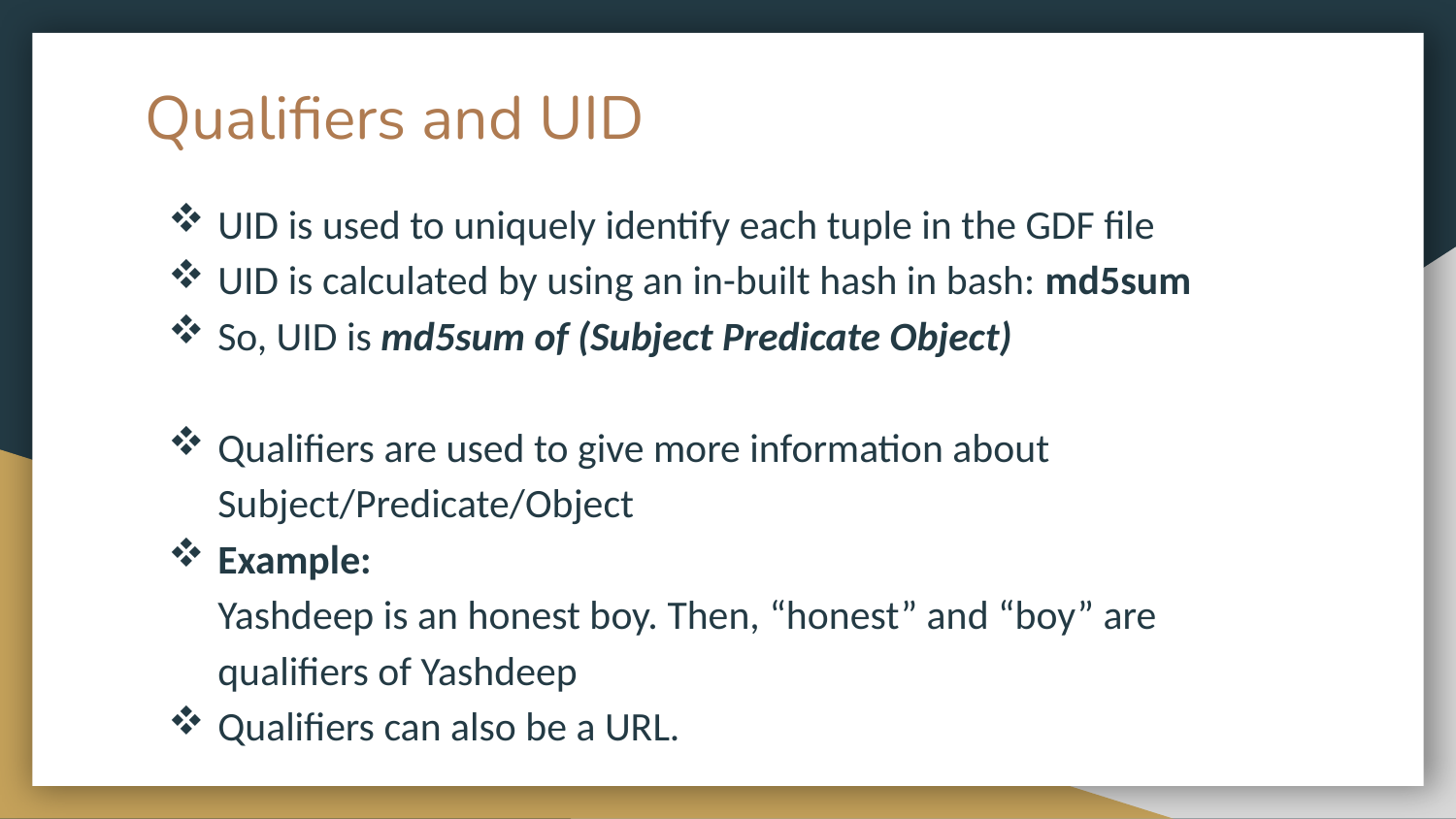

# Qualifiers and UID
UID is used to uniquely identify each tuple in the GDF file
UID is calculated by using an in-built hash in bash: md5sum
So, UID is md5sum of (Subject Predicate Object)

Qualifiers are used to give more information about Subject/Predicate/Object
Example:
Yashdeep is an honest boy. Then, “honest” and “boy” are qualifiers of Yashdeep
Qualifiers can also be a URL.